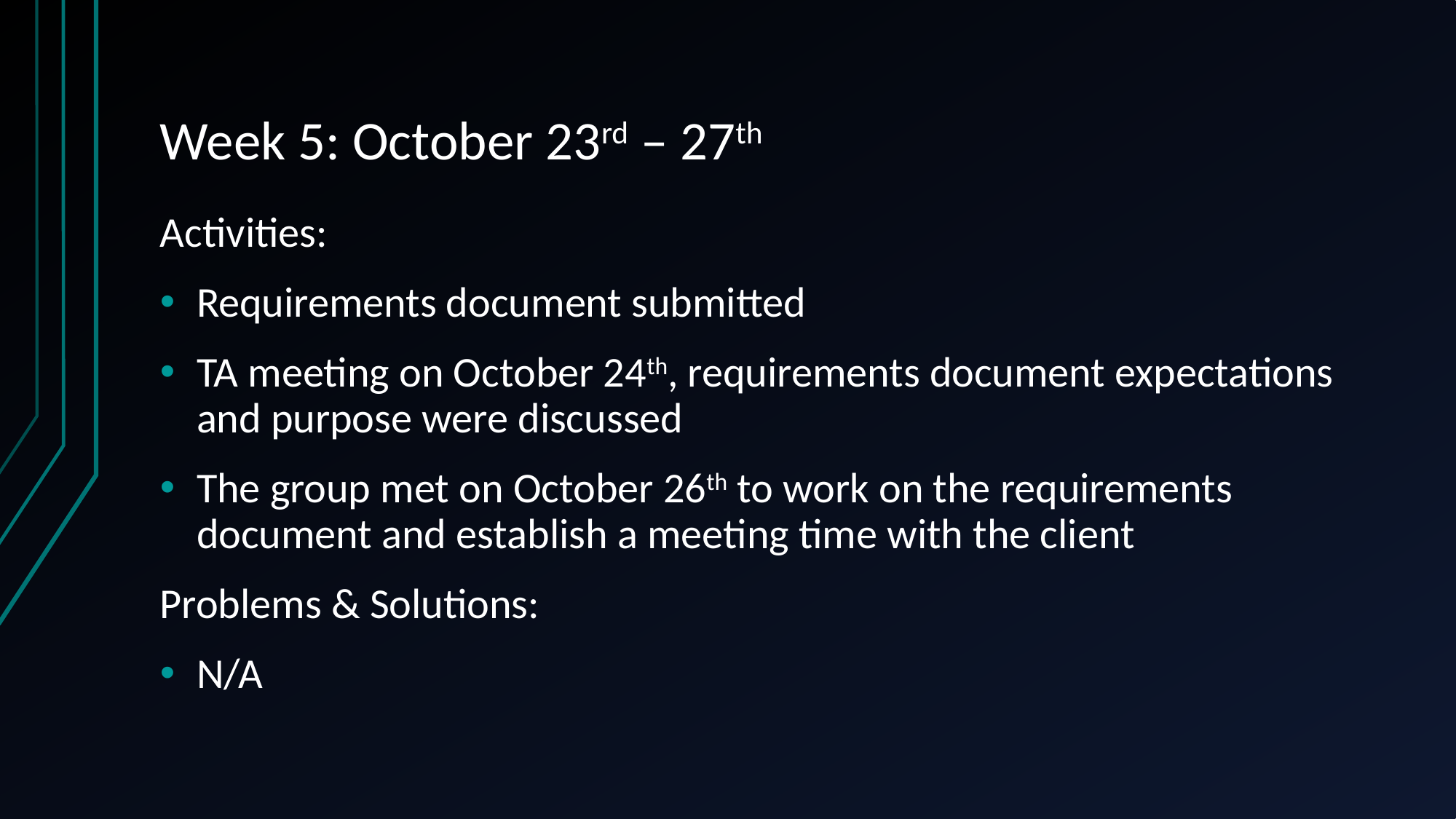

# Week 5: October 23rd – 27th
Activities:
Requirements document submitted
TA meeting on October 24th, requirements document expectations and purpose were discussed
The group met on October 26th to work on the requirements document and establish a meeting time with the client
Problems & Solutions:
N/A